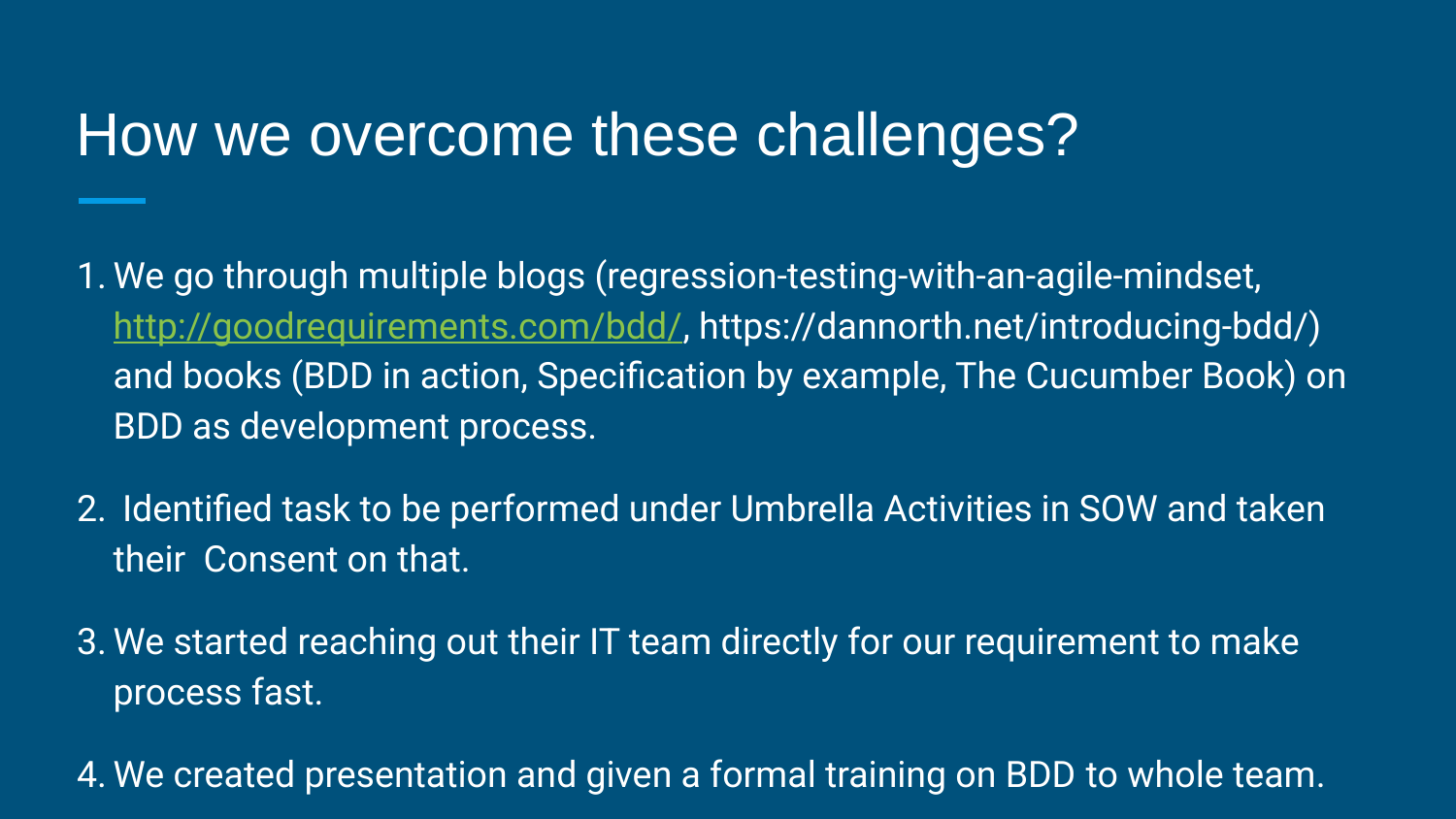

# How we overcome these challenges?
We go through multiple blogs (regression-testing-with-an-agile-mindset, http://goodrequirements.com/bdd/, https://dannorth.net/introducing-bdd/) and books (BDD in action, Specification by example, The Cucumber Book) on BDD as development process.
 Identified task to be performed under Umbrella Activities in SOW and taken their  Consent on that.
We started reaching out their IT team directly for our requirement to make process fast.
We created presentation and given a formal training on BDD to whole team.